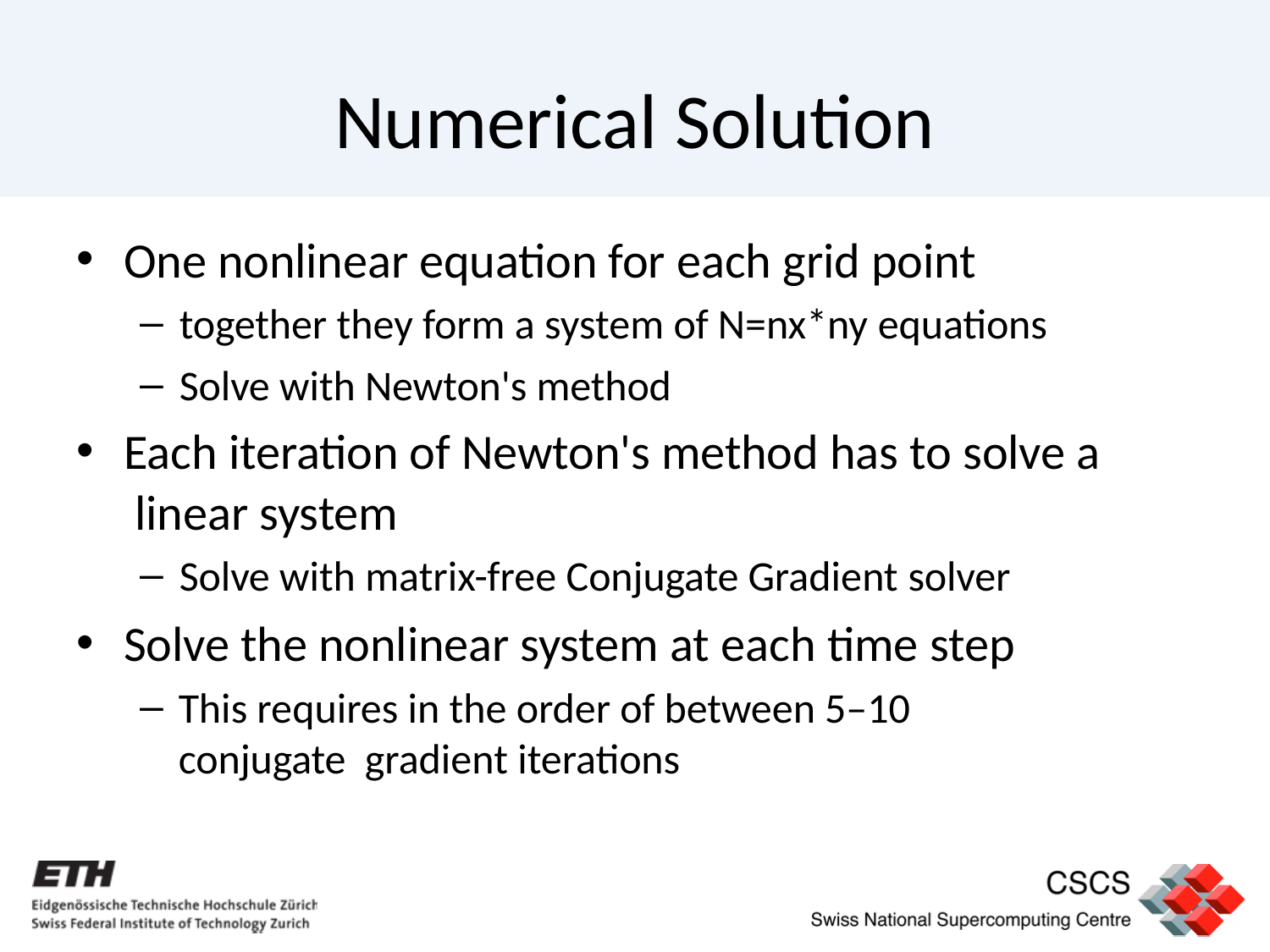

# Numerical Solution
One nonlinear equation for each grid point
together they form a system of N=nx*ny equations
Solve with Newton's method
Each iteration of Newton's method has to solve a  linear system
Solve with matrix-free Conjugate Gradient solver
Solve the nonlinear system at each time step
This requires in the order of between 5–10  conjugate  gradient iterations